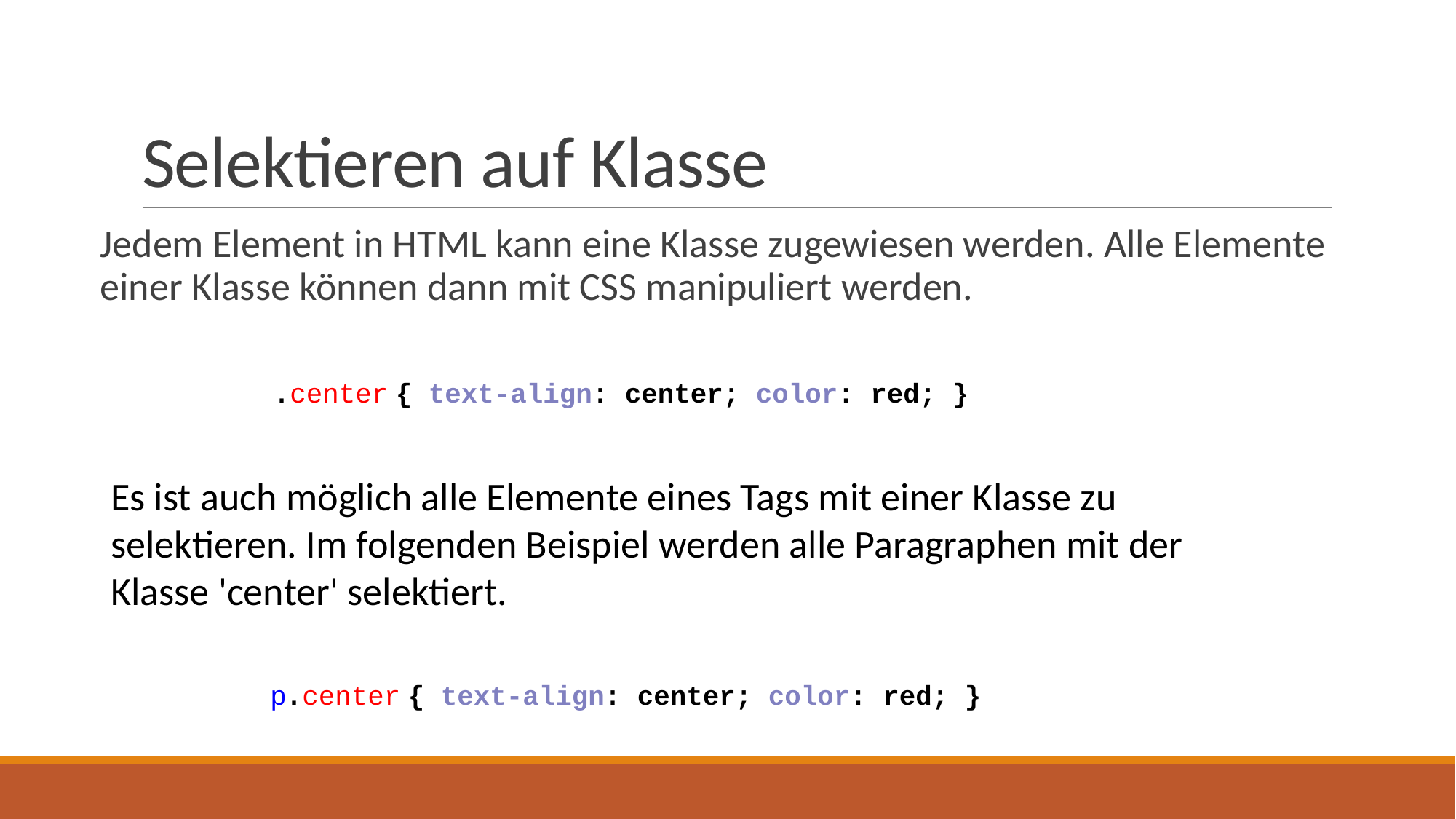

# Selektieren auf Klasse
Jedem Element in HTML kann eine Klasse zugewiesen werden. Alle Elemente einer Klasse können dann mit CSS manipuliert werden.

.center { text-align: center; color: red; }
Es ist auch möglich alle Elemente eines Tags mit einer Klasse zu selektieren. Im folgenden Beispiel werden alle Paragraphen mit der Klasse 'center' selektiert.
p.center { text-align: center; color: red; }